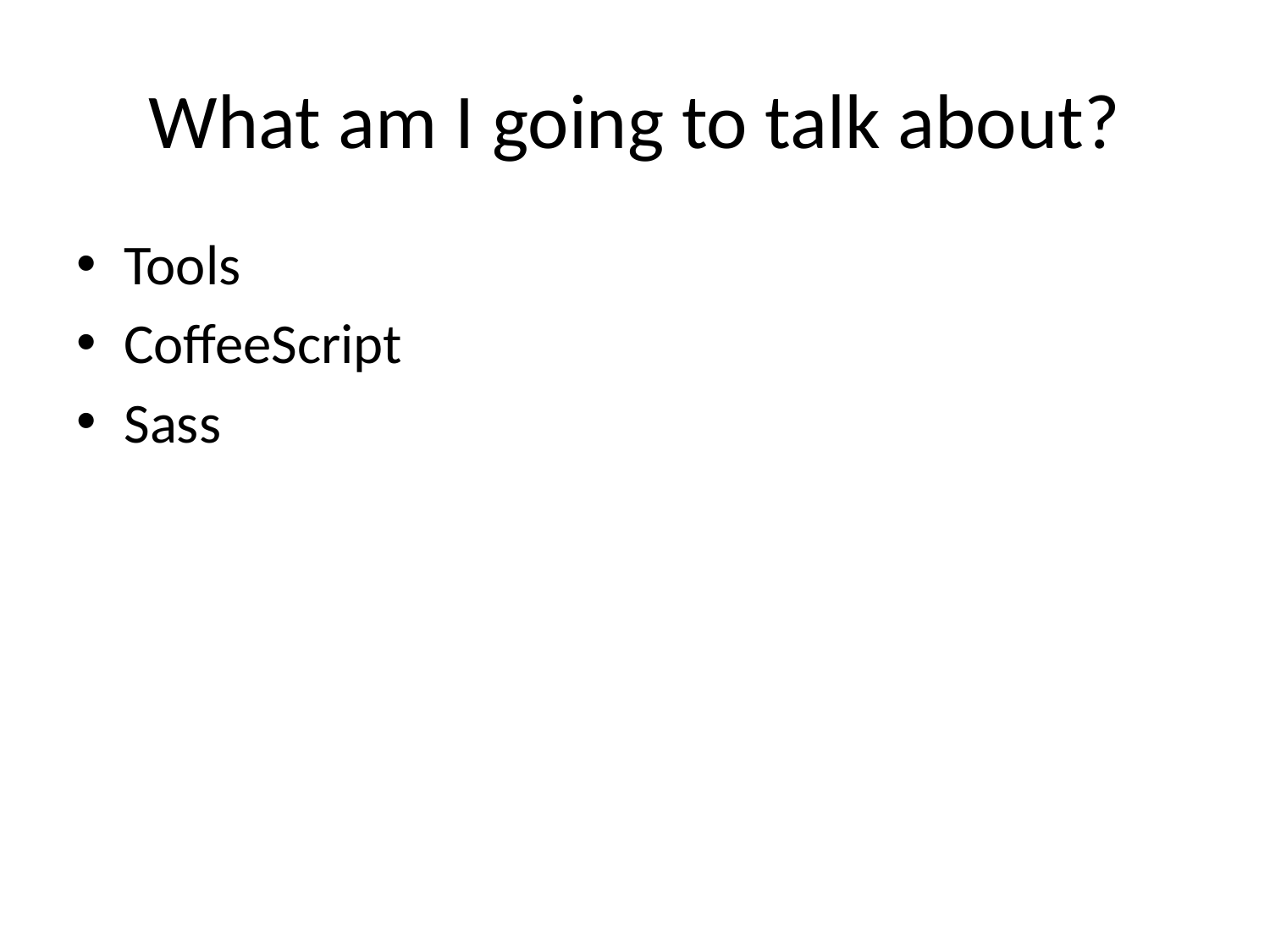

# What am I going to talk about?
Tools
CoffeeScript
Sass